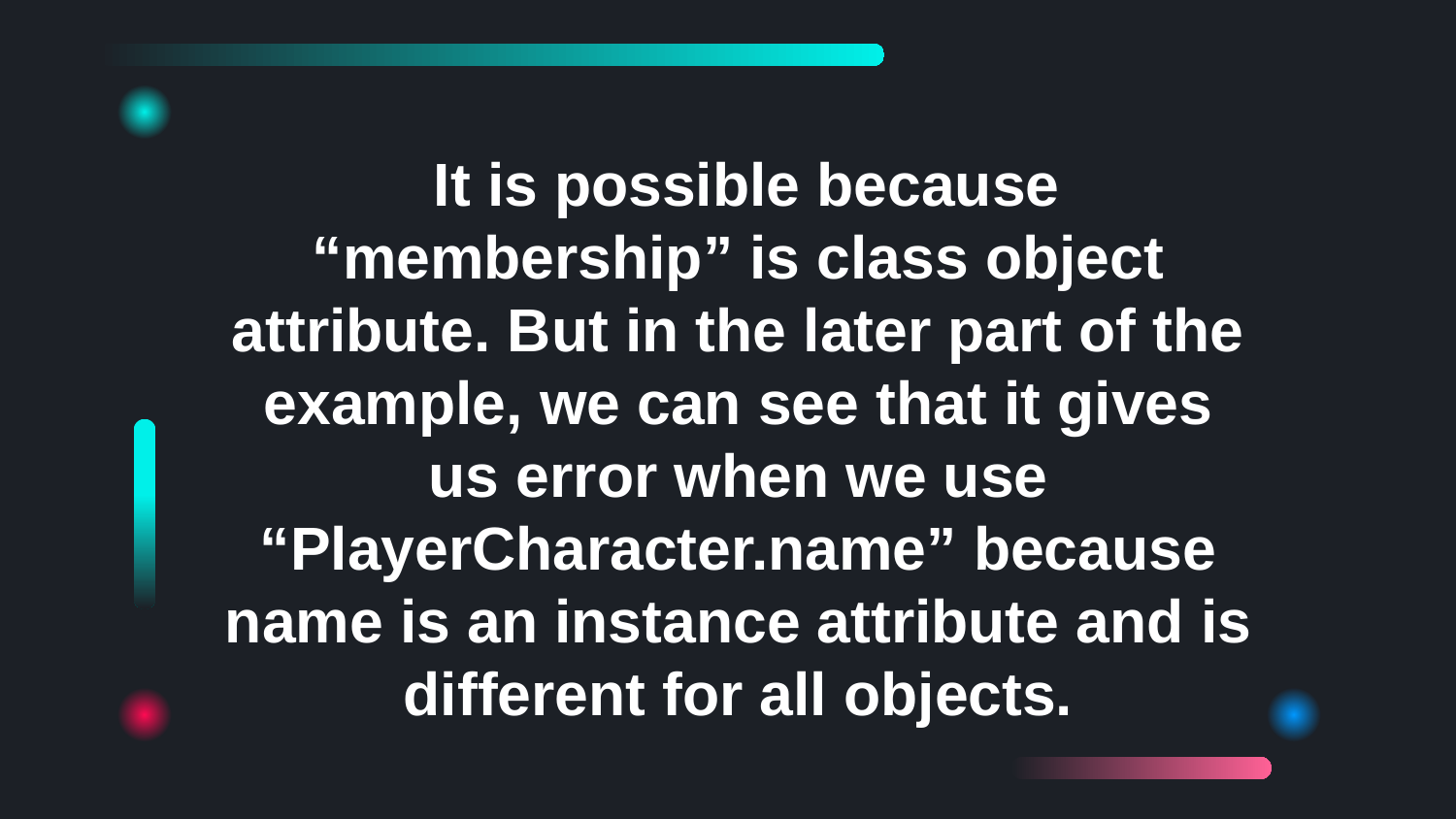

It is possible because “membership” is class object attribute. But in the later part of the example, we can see that it gives us error when we use “PlayerCharacter.name” because name is an instance attribute and is different for all objects.